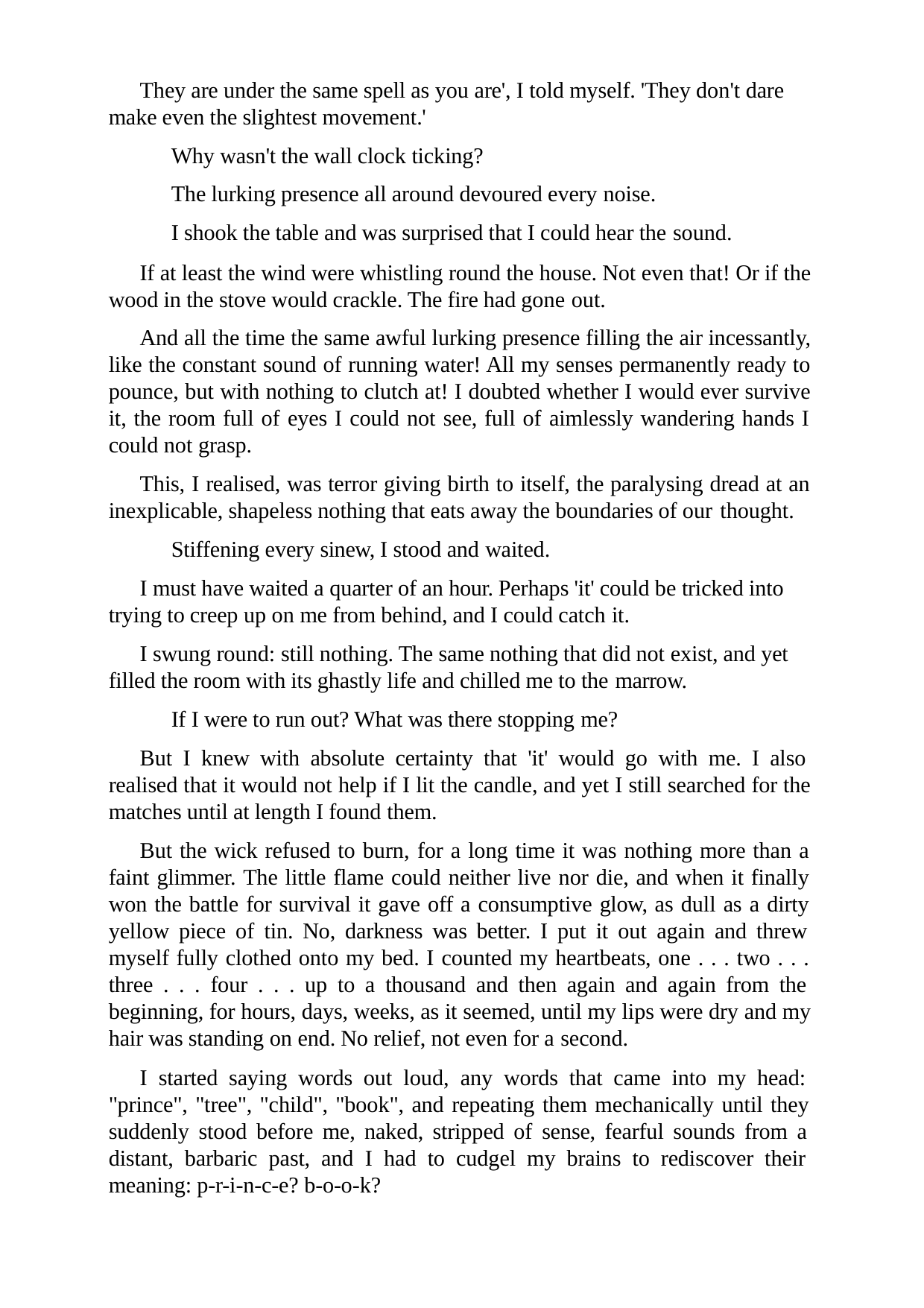

They are under the same spell as you are', I told myself. 'They don't dare  make even the slightest movement.'
Why wasn't the wall clock ticking?
The lurking presence all around devoured every noise.
I shook the table and was surprised that I could hear the sound.
If at least the wind were whistling round the house. Not even that! Or if the  wood in the stove would crackle. The fire had gone out.
And all the time the same awful lurking presence filling the air incessantly,  like the constant sound of running water! All my senses permanently ready to  pounce, but with nothing to clutch at! I doubted whether I would ever survive  it, the room full of eyes I could not see, full of aimlessly wandering hands I  could not grasp.
This, I realised, was terror giving birth to itself, the paralysing dread at an  inexplicable, shapeless nothing that eats away the boundaries of our thought.
Stiffening every sinew, I stood and waited.
I must have waited a quarter of an hour. Perhaps 'it' could be tricked into  trying to creep up on me from behind, and I could catch it.
I swung round: still nothing. The same nothing that did not exist, and yet  filled the room with its ghastly life and chilled me to the marrow.
If I were to run out? What was there stopping me?
But I knew with absolute certainty that 'it' would go with me. I also  realised that it would not help if I lit the candle, and yet I still searched for the  matches until at length I found them.
But the wick refused to burn, for a long time it was nothing more than a  faint glimmer. The little flame could neither live nor die, and when it finally  won the battle for survival it gave off a consumptive glow, as dull as a dirty  yellow piece of tin. No, darkness was better. I put it out again and threw  myself fully clothed onto my bed. I counted my heartbeats, one . . . two . . .  three . . . four . . . up to a thousand and then again and again from the  beginning, for hours, days, weeks, as it seemed, until my lips were dry and my  hair was standing on end. No relief, not even for a second.
I started saying words out loud, any words that came into my head:  "prince", "tree", "child", "book", and repeating them mechanically until they  suddenly stood before me, naked, stripped of sense, fearful sounds from a  distant, barbaric past, and I had to cudgel my brains to rediscover their  meaning: p-r-i-n-c-e? b-o-o-k?